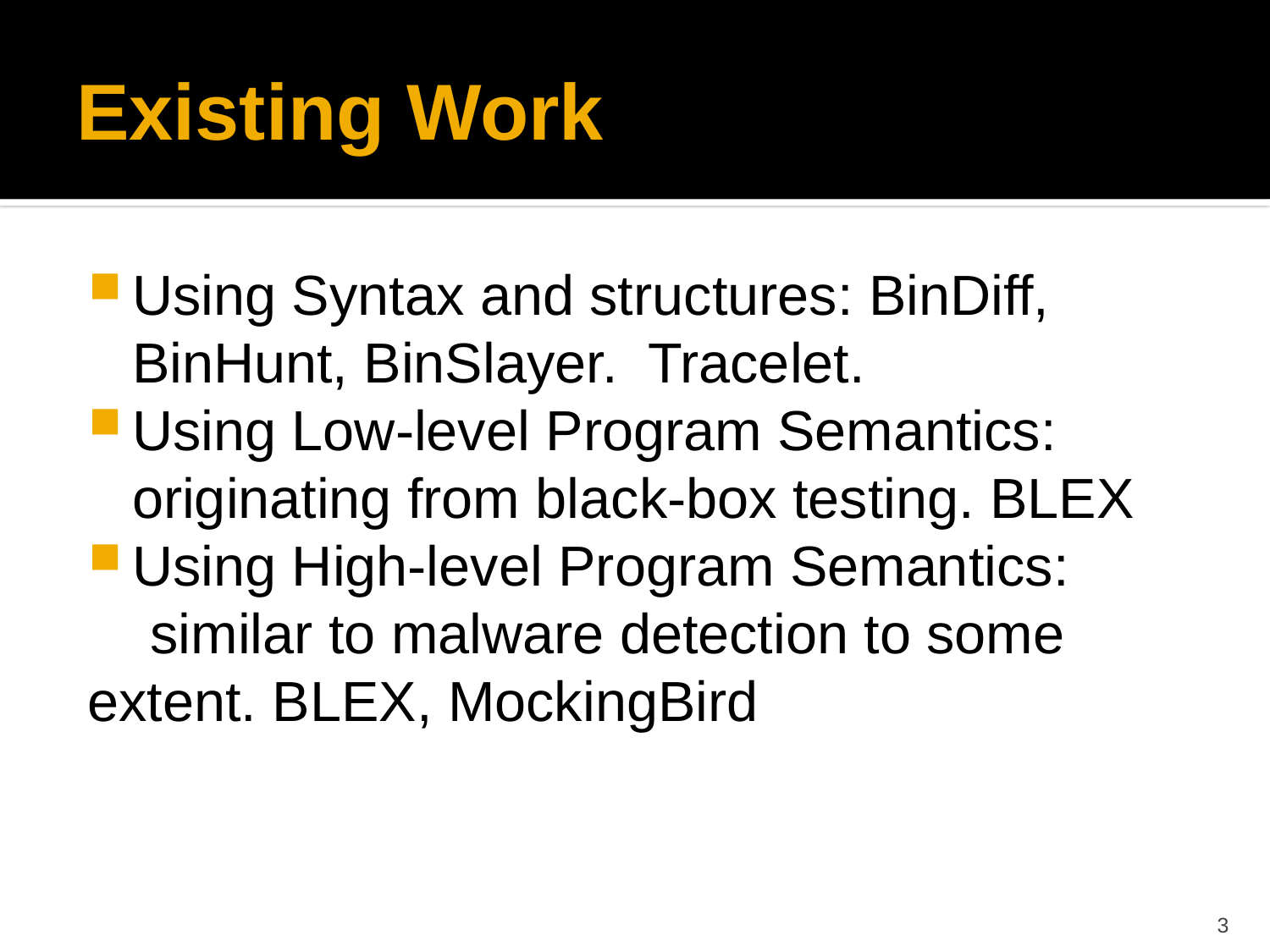

# Existing Work
Using Syntax and structures: BinDiff, BinHunt, BinSlayer.  Tracelet.
Using Low-level Program Semantics: originating from black-box testing. BLEX
Using High-level Program Semantics:
    similar to malware detection to some extent. BLEX, MockingBird

3